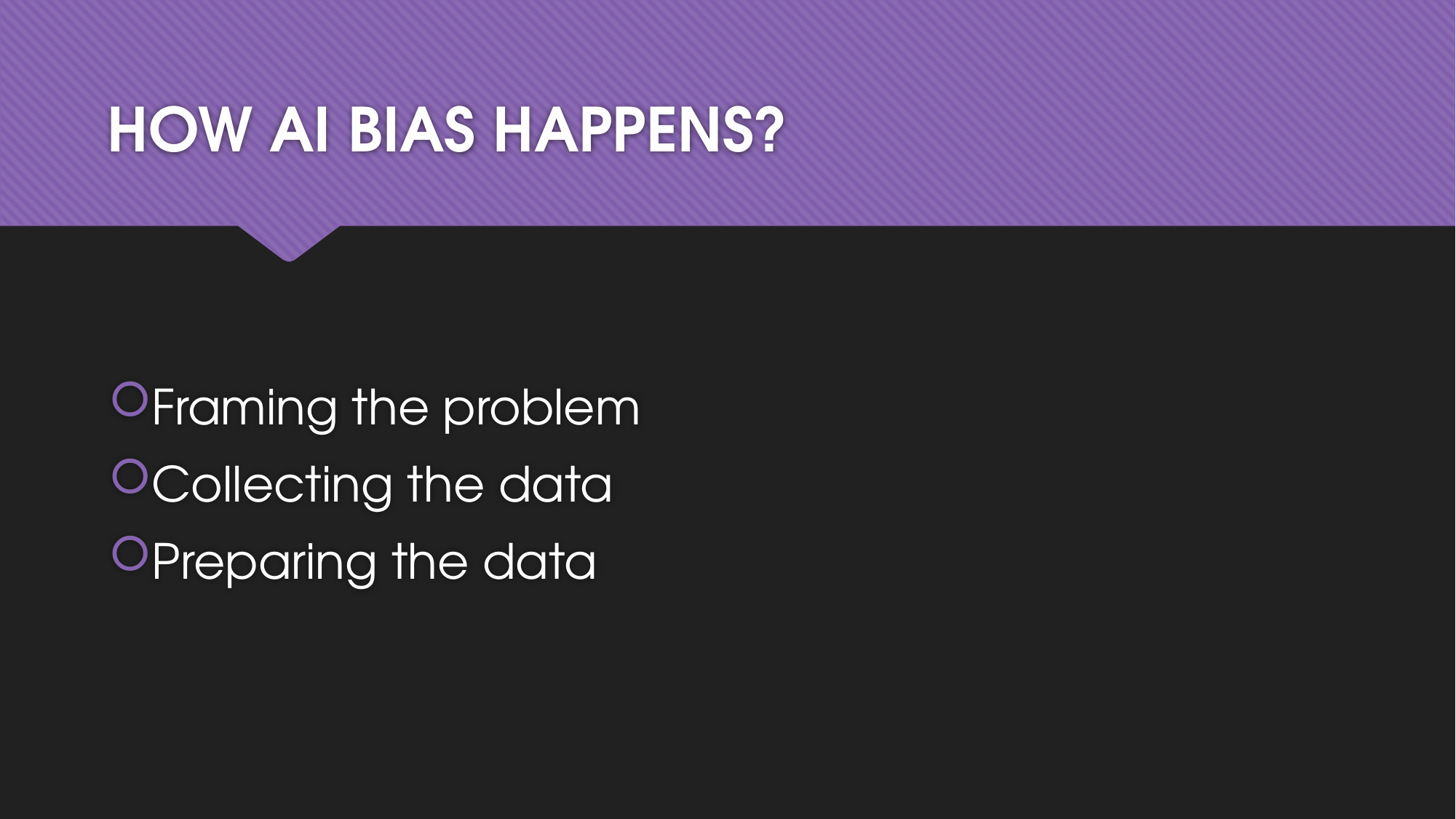

# HOW AI BIAS HAPPENS?
Framing the problem
Collecting the data
Preparing the data